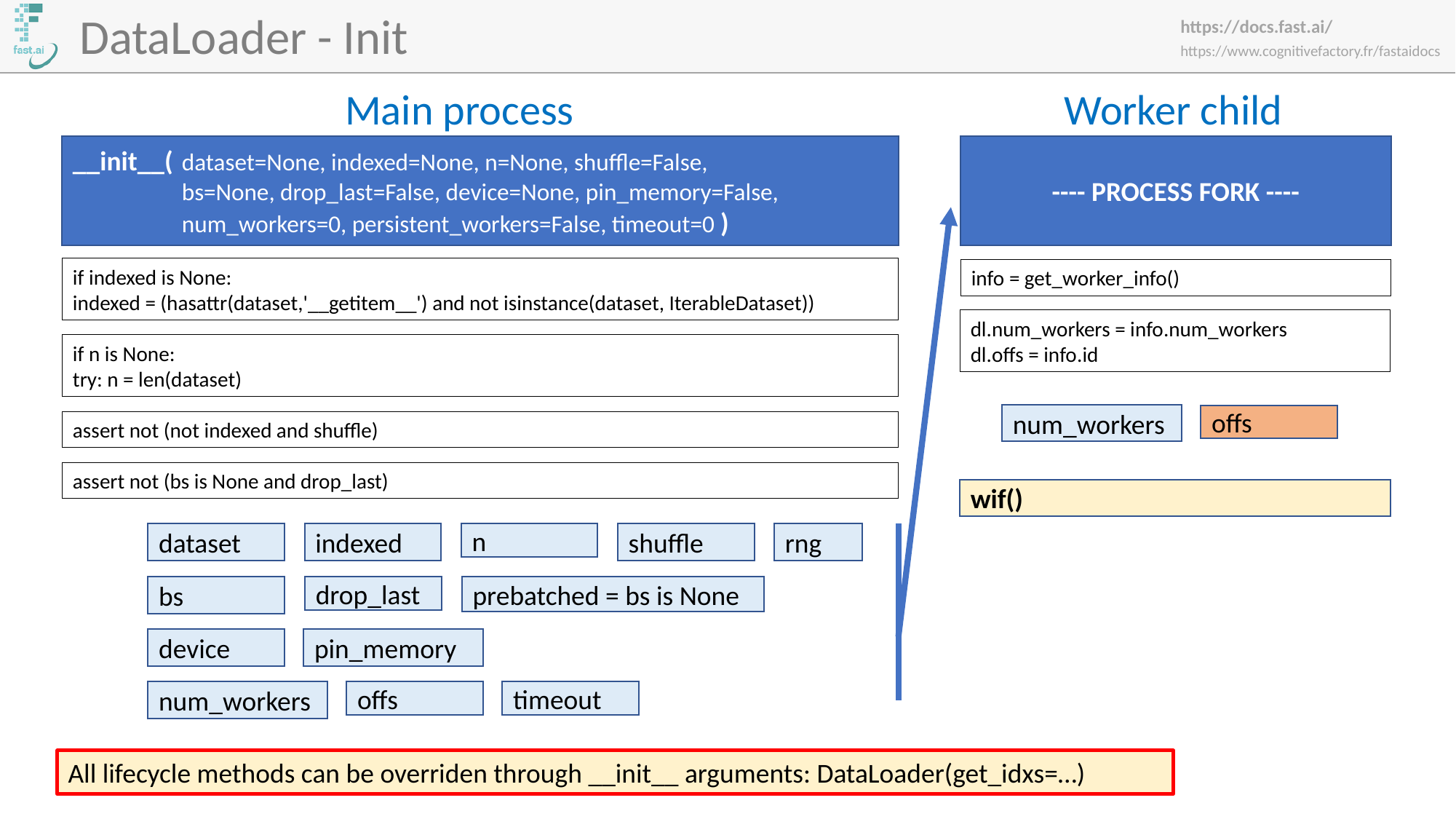

DataLoader - Init
Worker child
Main process
__init__(	dataset=None, indexed=None, n=None, shuffle=False,
	bs=None, drop_last=False, device=None, pin_memory=False,
	num_workers=0, persistent_workers=False, timeout=0 )
---- PROCESS FORK ----
if indexed is None:
indexed = (hasattr(dataset,'__getitem__') and not isinstance(dataset, IterableDataset))
info = get_worker_info()
dl.num_workers = info.num_workers
dl.offs = info.id
if n is None:
try: n = len(dataset)
num_workers
offs
assert not (not indexed and shuffle)
assert not (bs is None and drop_last)
wif()
dataset
indexed
n
shuffle
rng
bs
drop_last
prebatched = bs is None
device
pin_memory
num_workers
offs
timeout
All lifecycle methods can be overriden through __init__ arguments: DataLoader(get_idxs=…)